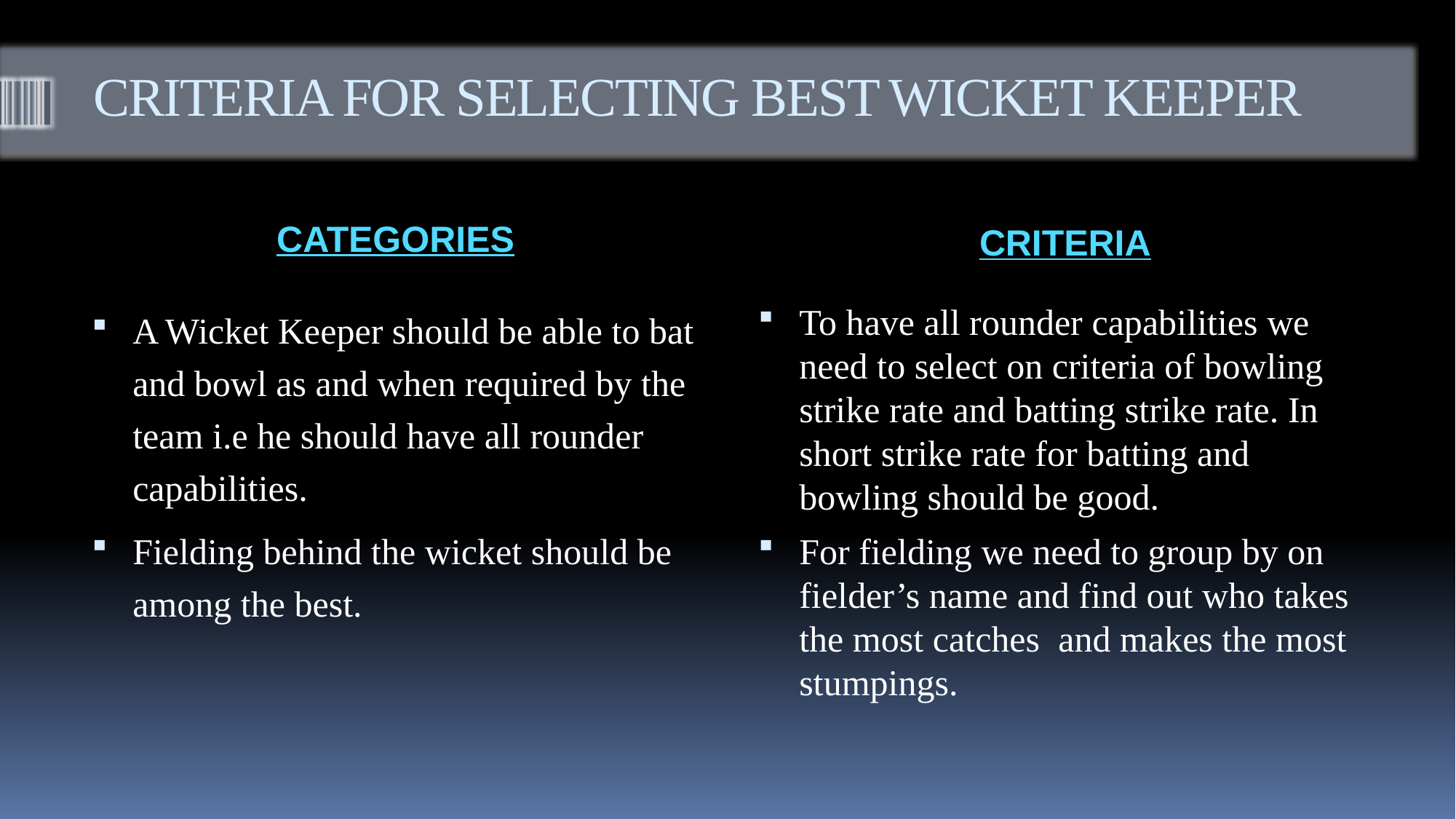

# CRITERIA FOR SELECTING BEST WICKET KEEPER
CRITERIA
CATEGORIES

A Wicket Keeper should be able to bat and bowl as and when required by the team i.e he should have all rounder capabilities.
Fielding behind the wicket should be among the best.
To have all rounder capabilities we need to select on criteria of bowling strike rate and batting strike rate. In short strike rate for batting and bowling should be good.
For fielding we need to group by on fielder’s name and find out who takes the most catches  and makes the most stumpings.